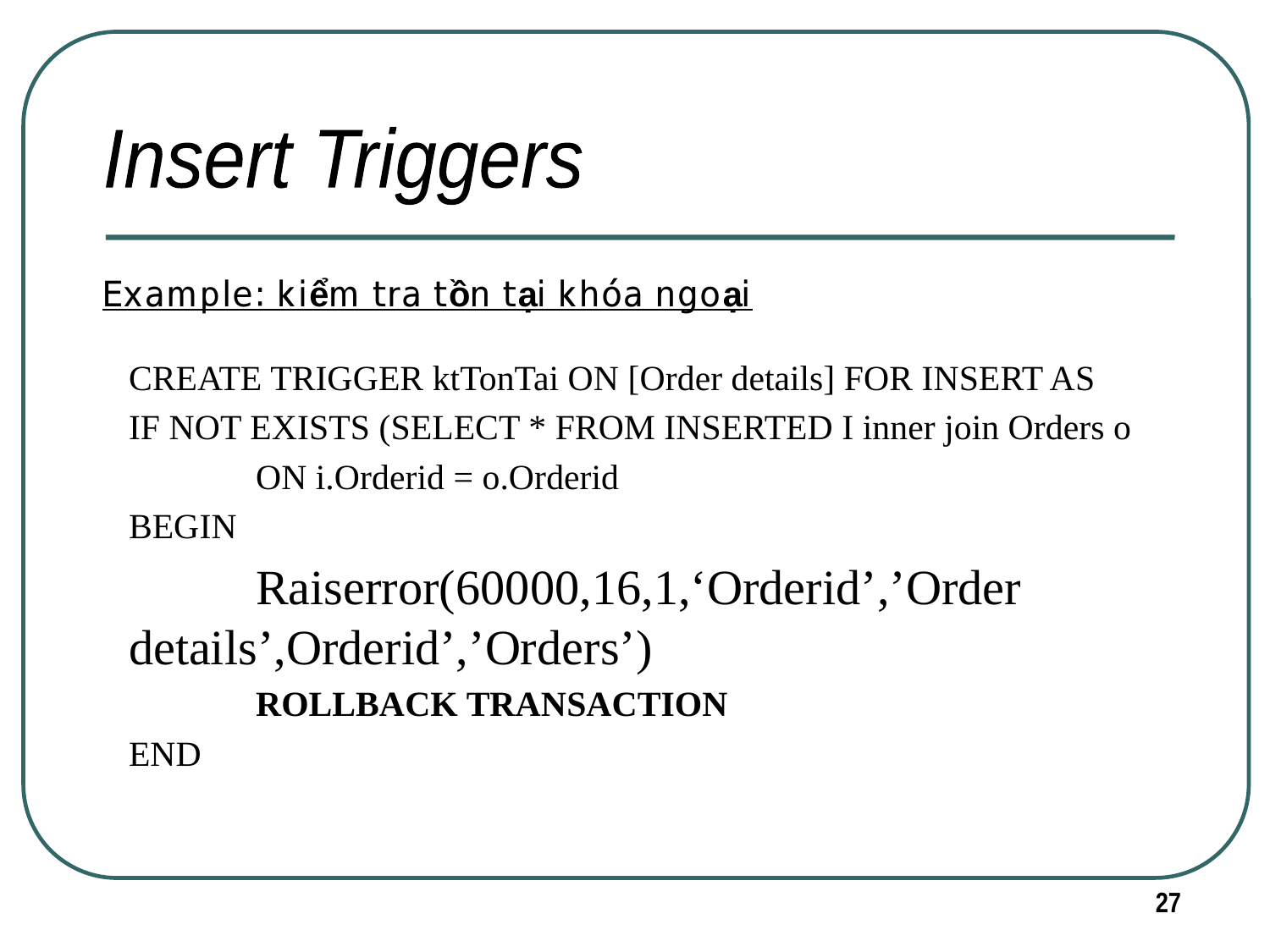

Insert Triggers
Example: kiểm tra tồn tại khóa ngoại
CREATE TRIGGER ktTonTai ON [Order details] FOR INSERT AS
IF NOT EXISTS (SELECT * FROM INSERTED I inner join Orders o
	ON i.Orderid = o.Orderid
BEGIN
	Raiserror(60000,16,1,‘Orderid’,’Order 	details’,Orderid’,’Orders’)
	ROLLBACK TRANSACTION
END